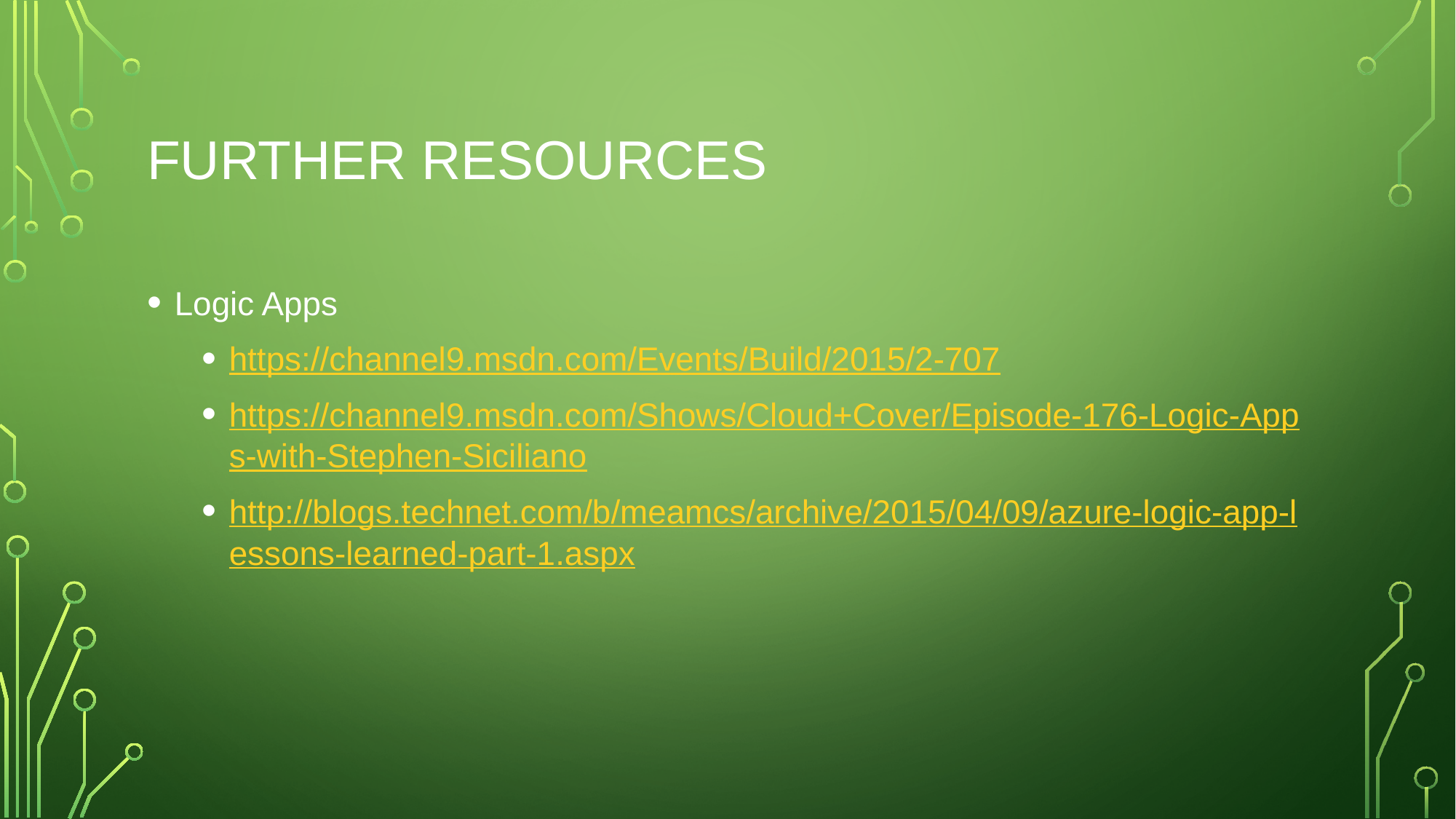

# Further Resources
Logic Apps
https://channel9.msdn.com/Events/Build/2015/2-707
https://channel9.msdn.com/Shows/Cloud+Cover/Episode-176-Logic-Apps-with-Stephen-Siciliano
http://blogs.technet.com/b/meamcs/archive/2015/04/09/azure-logic-app-lessons-learned-part-1.aspx